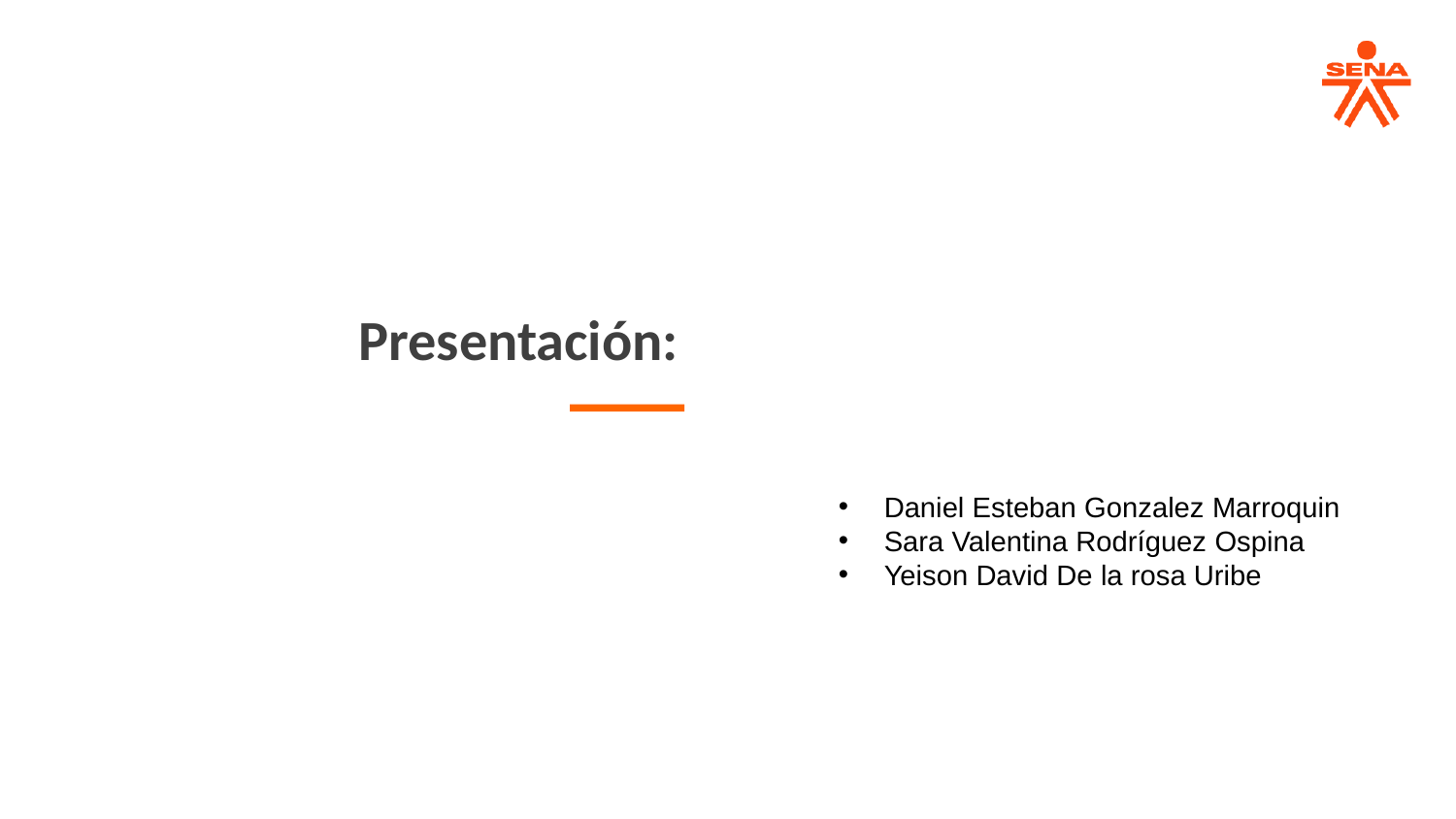

Presentación:

Daniel Esteban Gonzalez Marroquin
Sara Valentina Rodríguez Ospina
Yeison David De la rosa Uribe